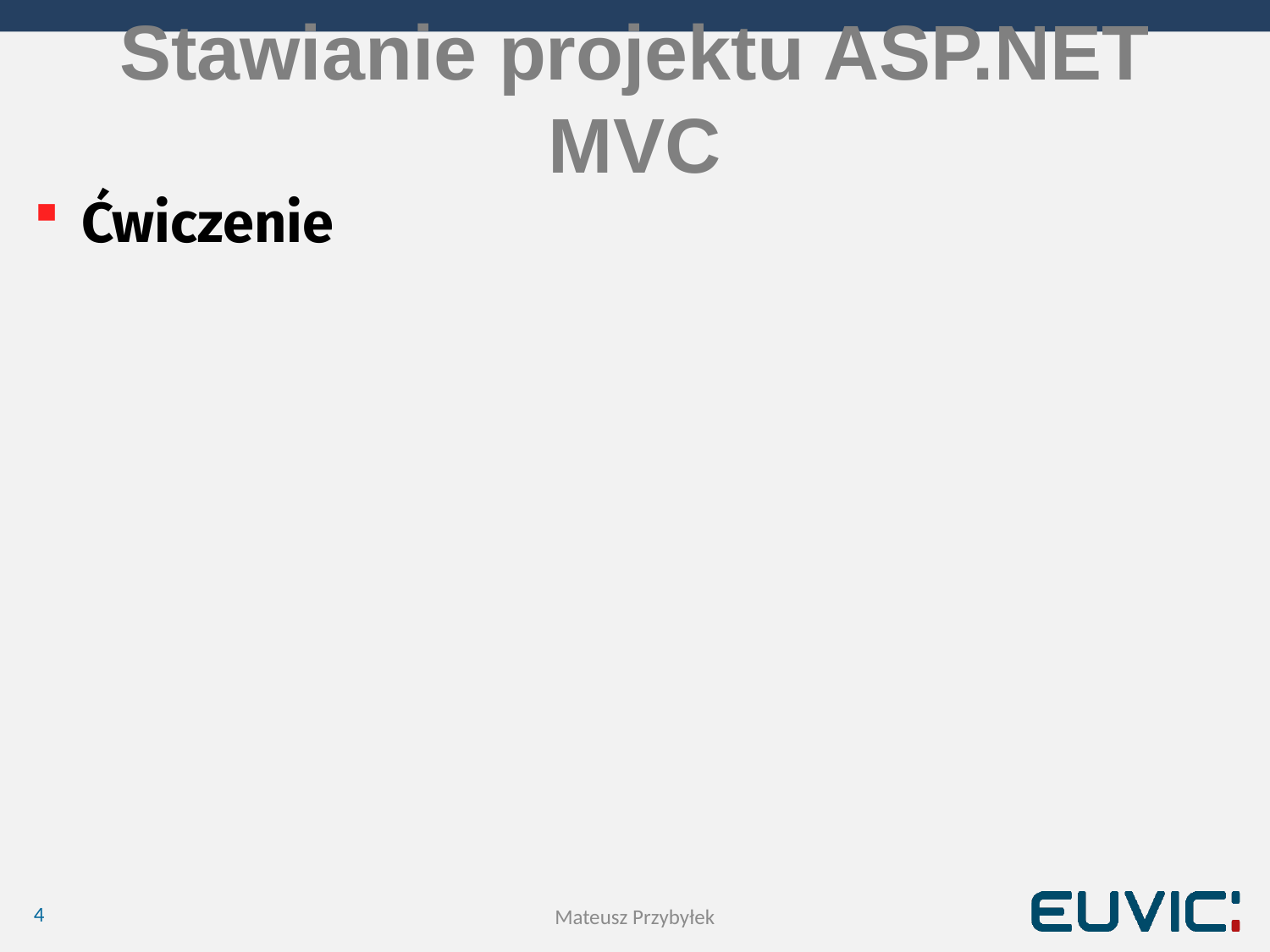

# Stawianie projektu ASP.NET MVC
Ćwiczenie
4